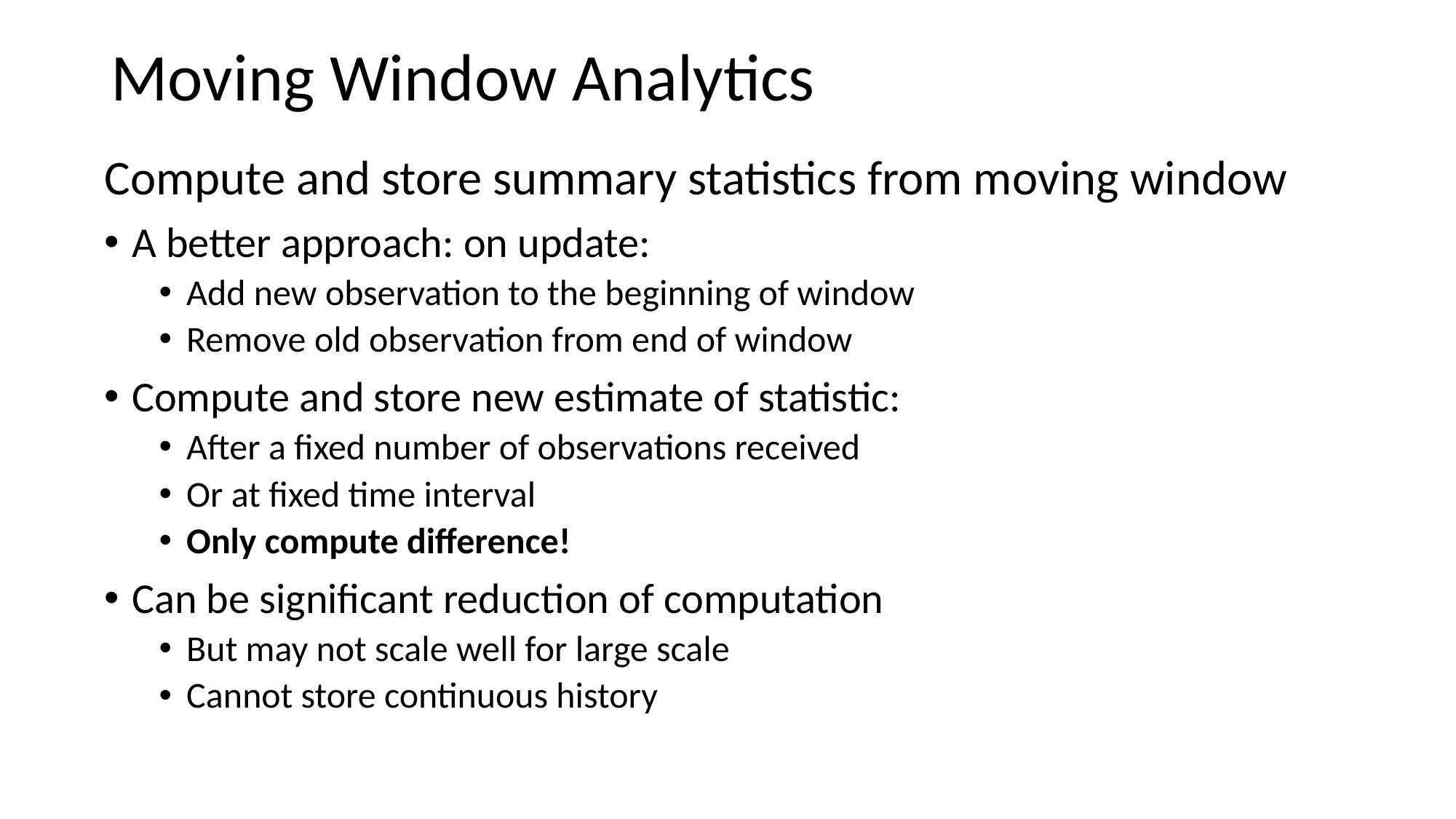

Moving Window Analytics
Compute and store summary statistics from moving window
A better approach: on update:
Add new observation to the beginning of window
Remove old observation from end of window
Compute and store new estimate of statistic:
After a fixed number of observations received
Or at fixed time interval
Only compute difference!
Can be significant reduction of computation
But may not scale well for large scale
Cannot store continuous history